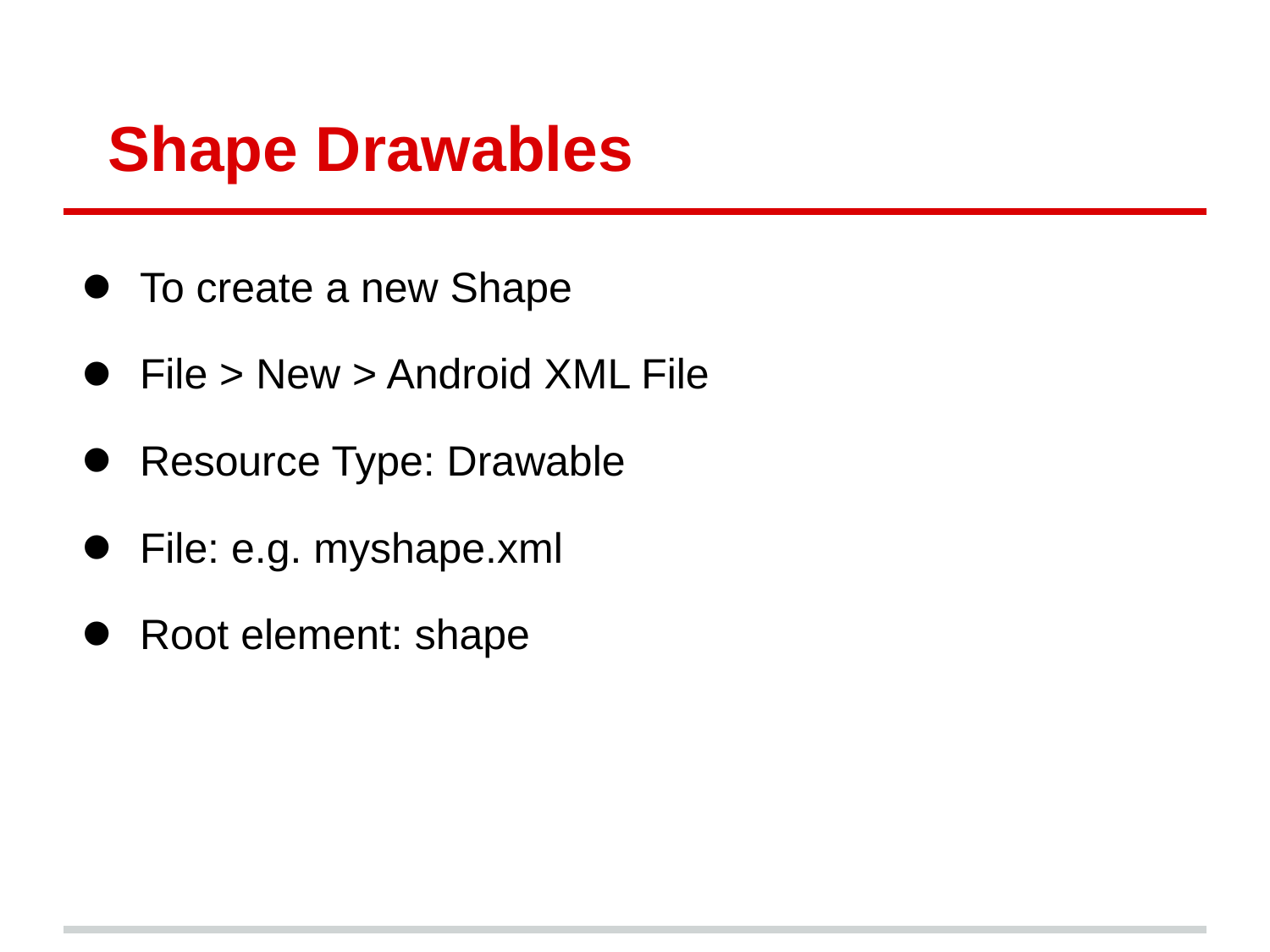

# Shape Drawables
To create a new Shape
File > New > Android XML File
Resource Type: Drawable
File: e.g. myshape.xml
Root element: shape